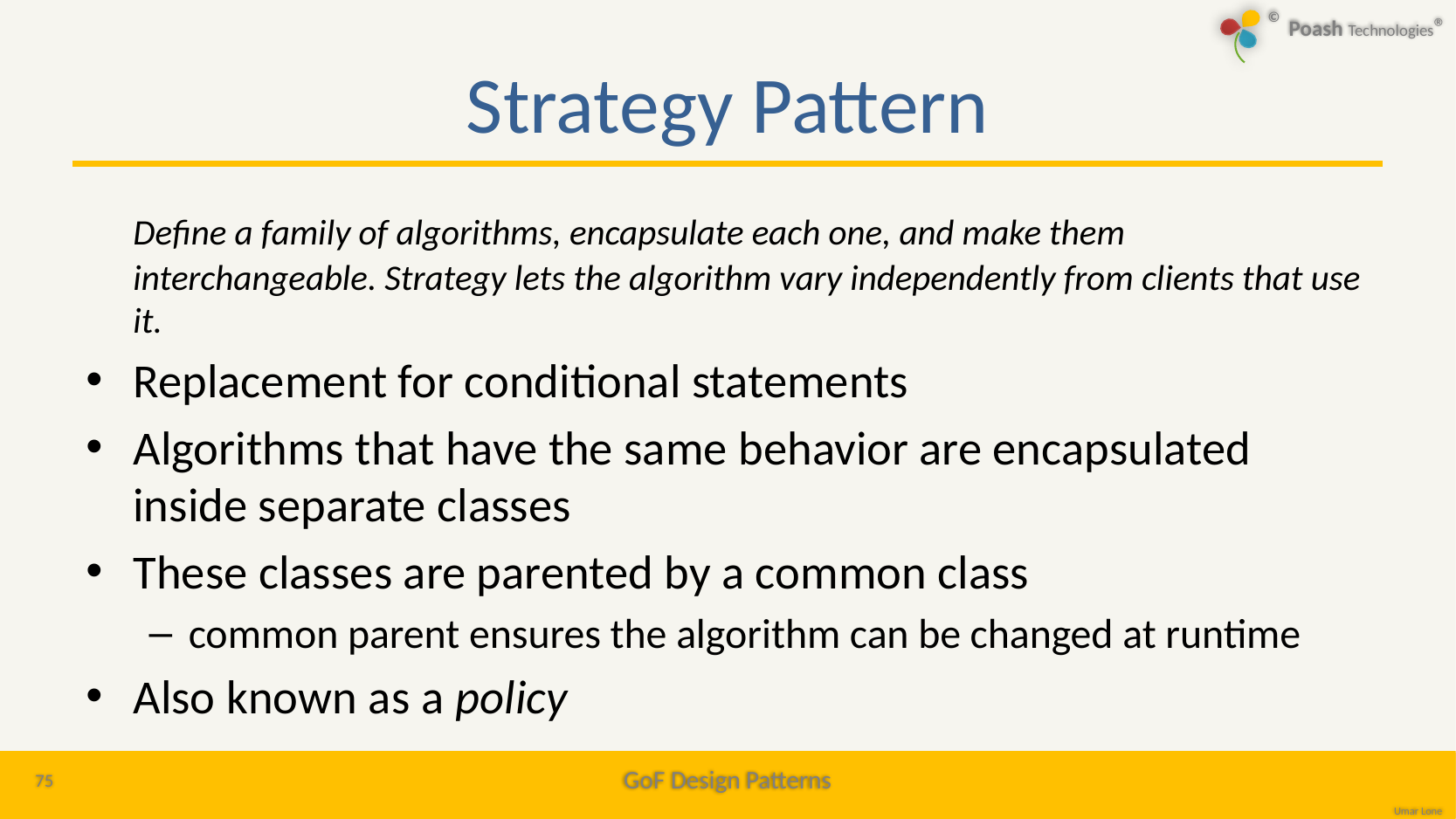

# Strategy Pattern
	Define a family of algorithms, encapsulate each one, and make them interchangeable. Strategy lets the algorithm vary independently from clients that use it.
Replacement for conditional statements
Algorithms that have the same behavior are encapsulated inside separate classes
These classes are parented by a common class
common parent ensures the algorithm can be changed at runtime
Also known as a policy

75